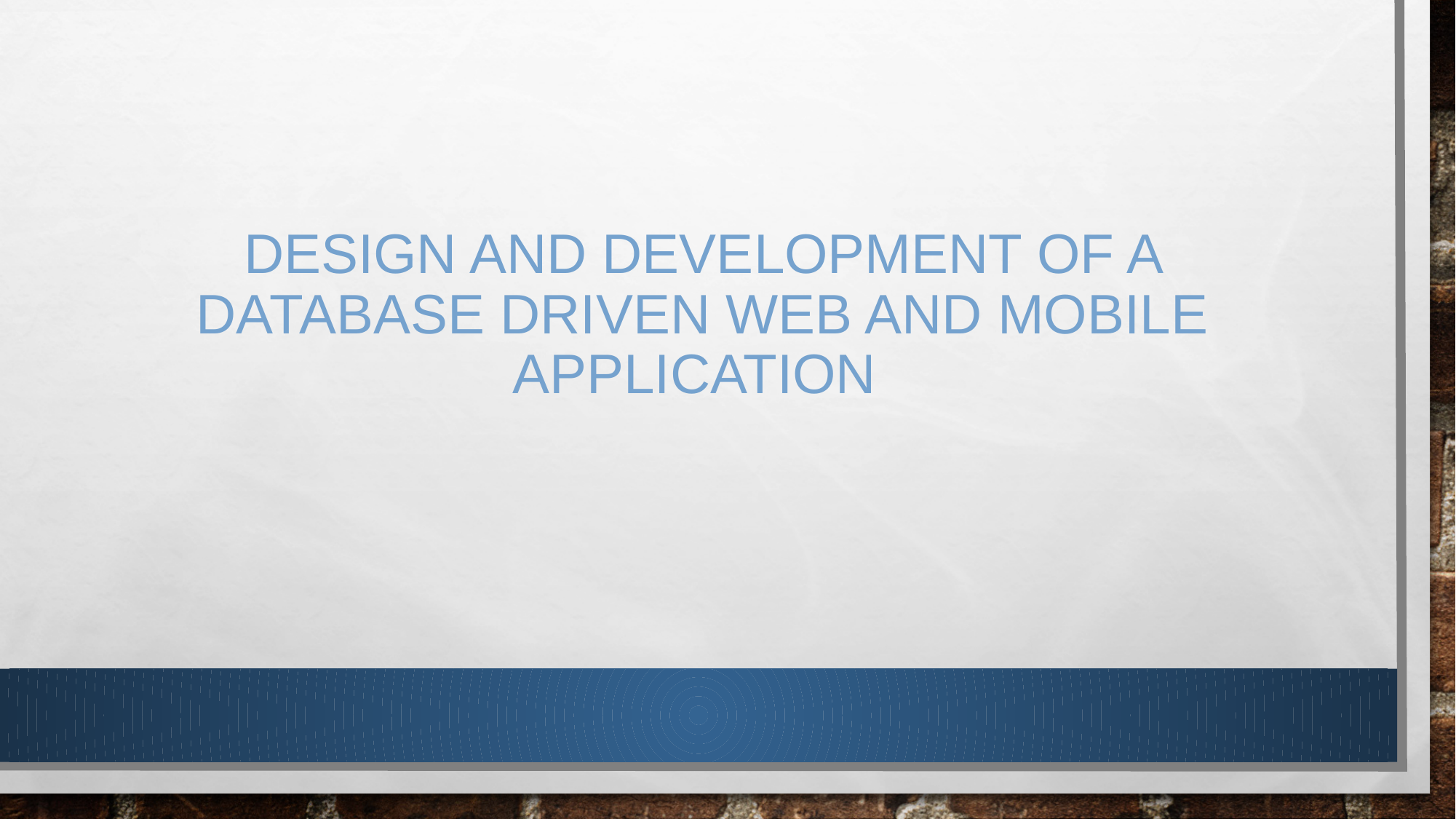

# Design and Development of a Database Driven Web and Mobile Application